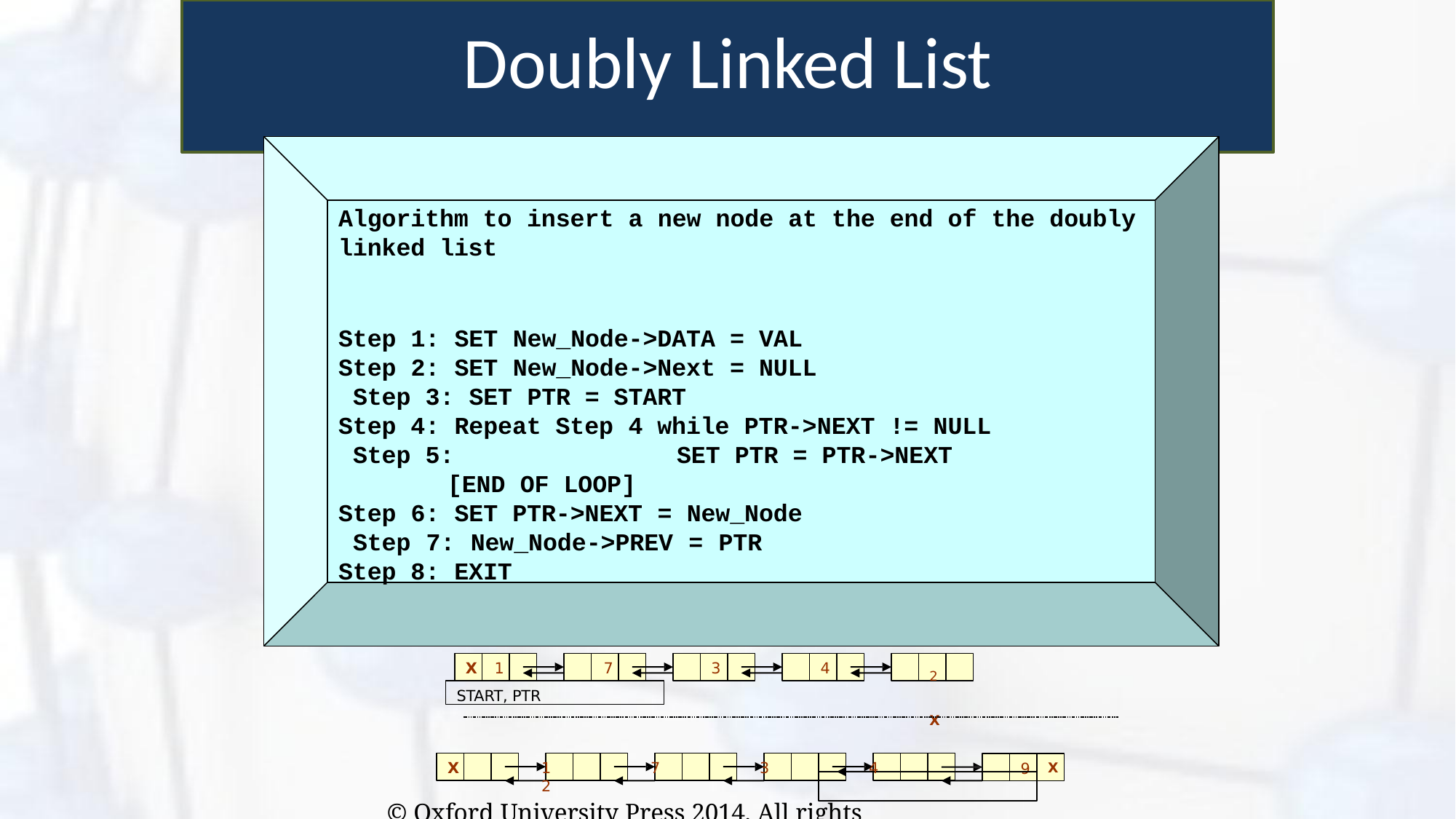

# Doubly Linked List

Algorithm to insert a new node at the end of the doubly
linked list

Step 1: SET New_Node->DATA = VAL  Step 2: SET New_Node->Next = NULL  Step 3: SET PTR = START
Step 4: Repeat Step 4 while PTR->NEXT != NULL  Step 5:	SET PTR = PTR->NEXT
[END OF LOOP]
Step 6: SET PTR->NEXT = New_Node  Step 7: New_Node->PREV = PTR  Step 8: EXIT

2	X
X	1	7
3
4
START, PTR

X	1	7	3	4	2
© Oxford University Press 2014. All rights reservedPT.R
X
9